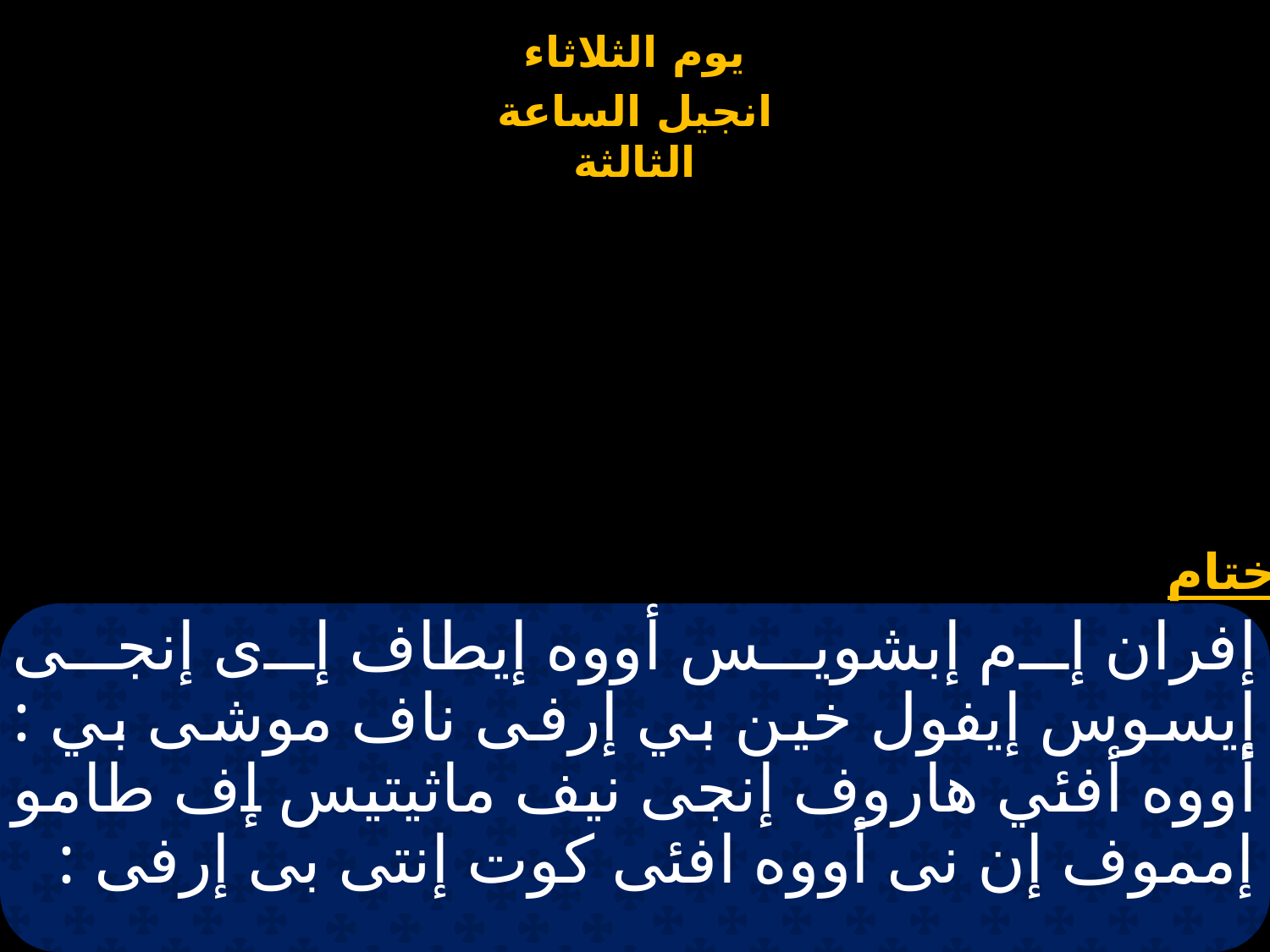

# إفران إم إبشويس أووه إيطاف إى إنجى إيسوس إيفول خين بي إرفى ناف موشى بي : أووه أفئي هاروف إنجى نيف ماثيتيس إف طامو إمموف إن نى أووه افئى كوت إنتى بى إرفى :